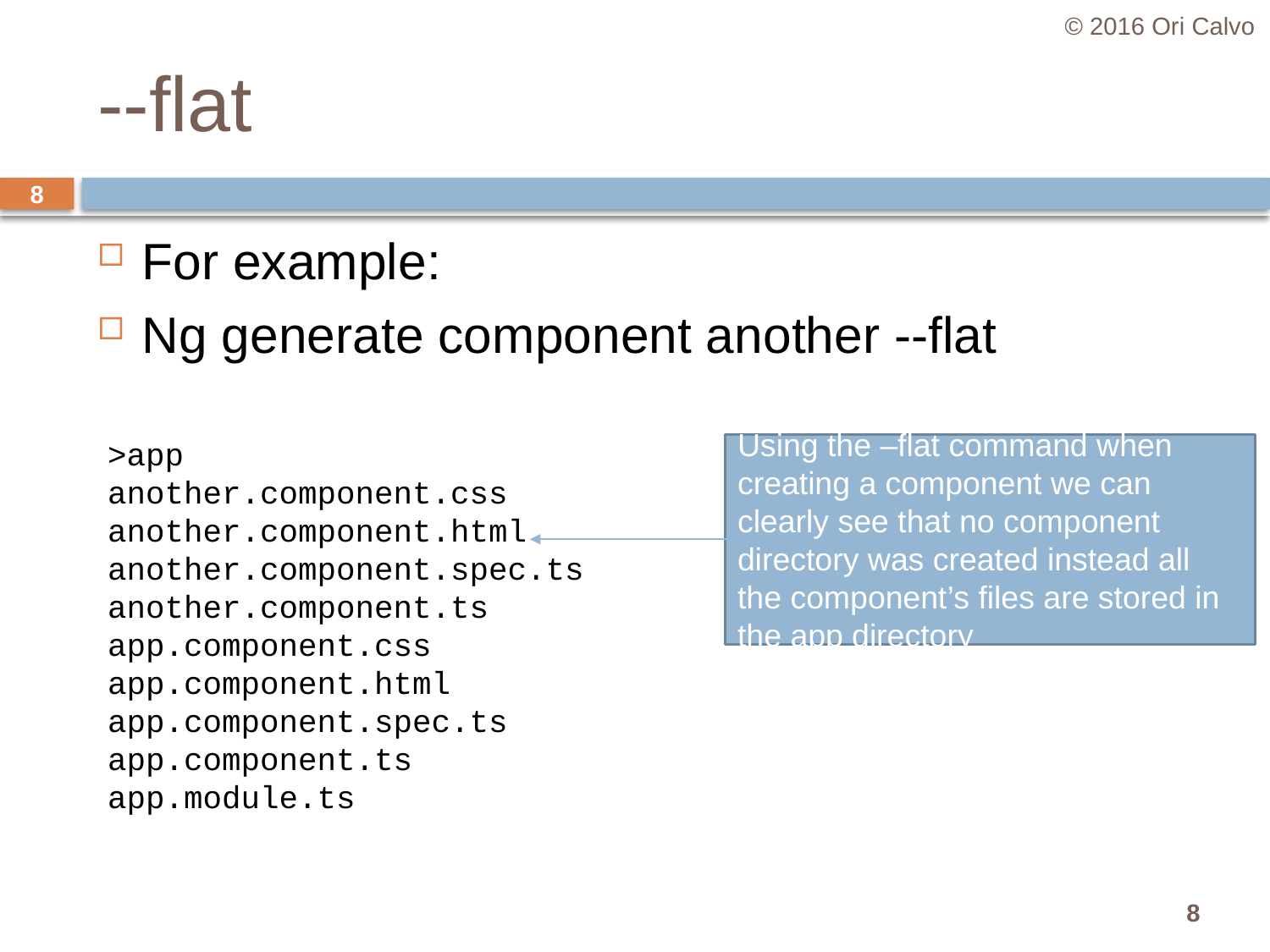

© 2016 Ori Calvo
# --flat
8
For example:
Ng generate component another --flat
>app
another.component.css
another.component.html
another.component.spec.ts
another.component.ts
app.component.css
app.component.html
app.component.spec.ts
app.component.ts
app.module.ts
Using the –flat command when creating a component we can clearly see that no component directory was created instead all the component’s files are stored in the app directory